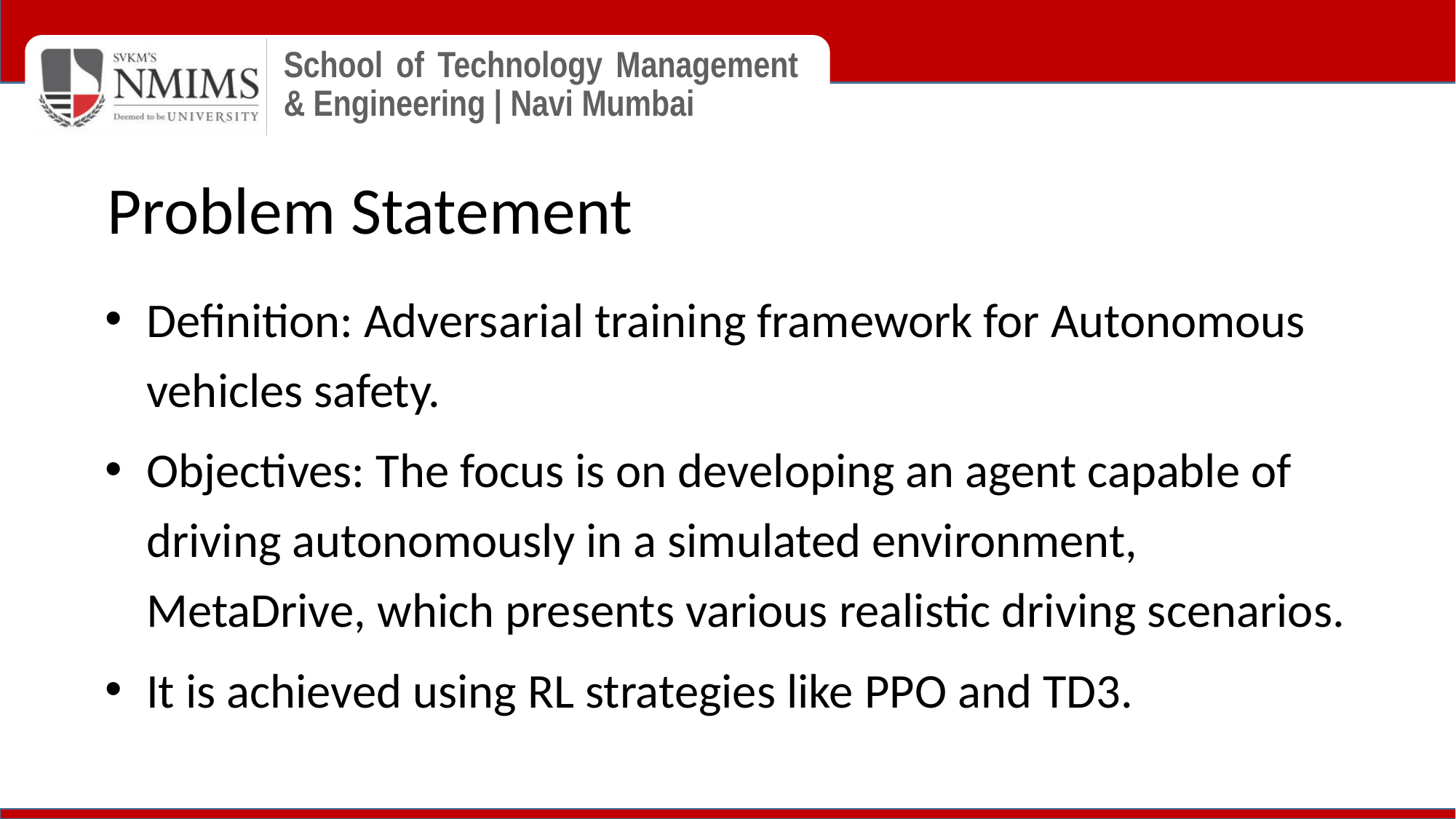

# Problem Statement
Definition: Adversarial training framework for Autonomous vehicles safety.
Objectives: The focus is on developing an agent capable of driving autonomously in a simulated environment, MetaDrive, which presents various realistic driving scenarios.
It is achieved using RL strategies like PPO and TD3.
5